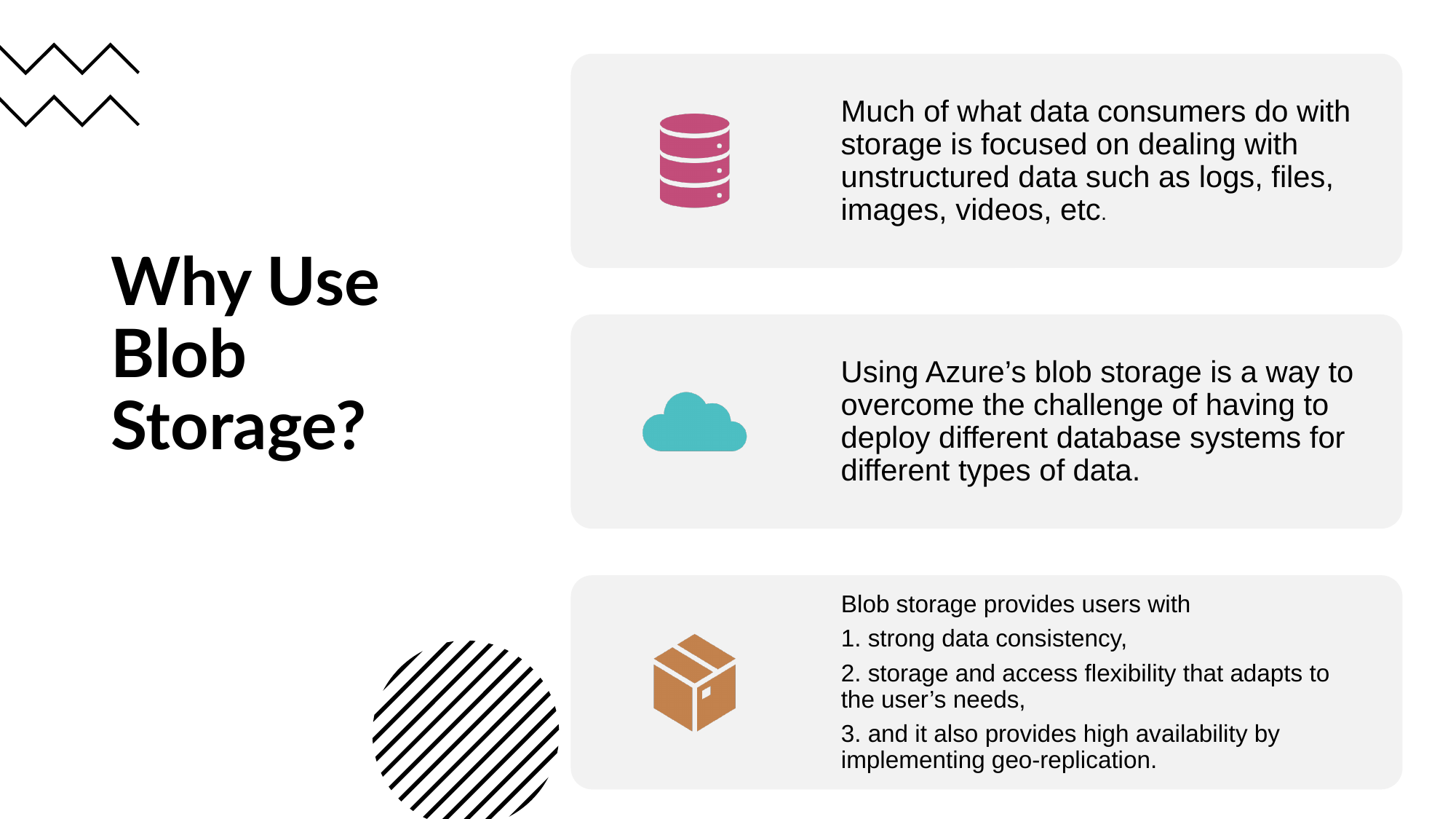

Much of what data consumers do with storage is focused on dealing with unstructured data such as logs, files, images, videos, etc.
Using Azure’s blob storage is a way to overcome the challenge of having to deploy different database systems for different types of data.
Blob storage provides users with
1. strong data consistency,
2. storage and access flexibility that adapts to the user’s needs,
3. and it also provides high availability by implementing geo-replication.

# Why Use Blob Storage?